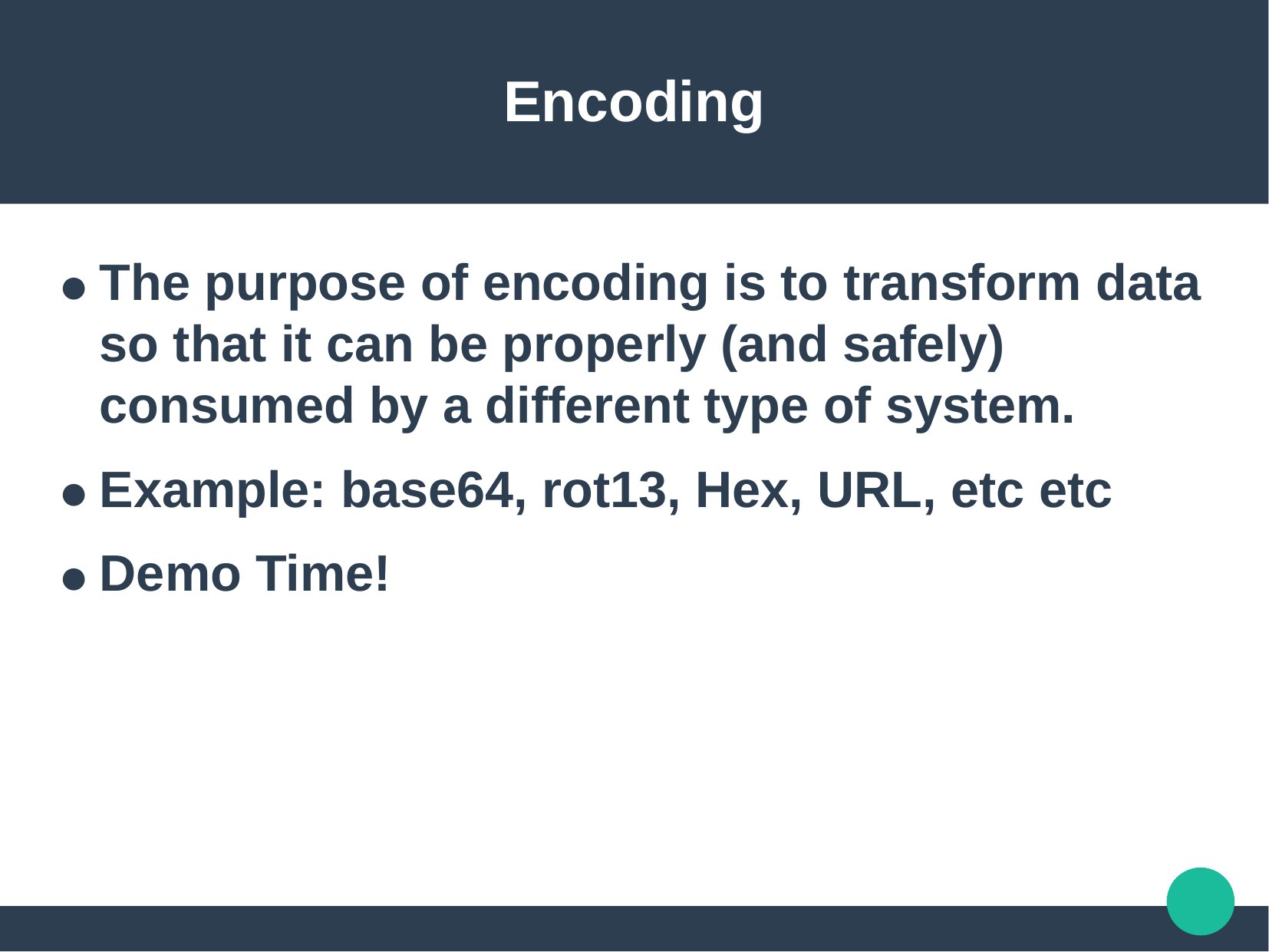

Encoding
The purpose of encoding is to transform data so that it can be properly (and safely) consumed by a different type of system.
Example: base64, rot13, Hex, URL, etc etc
Demo Time!